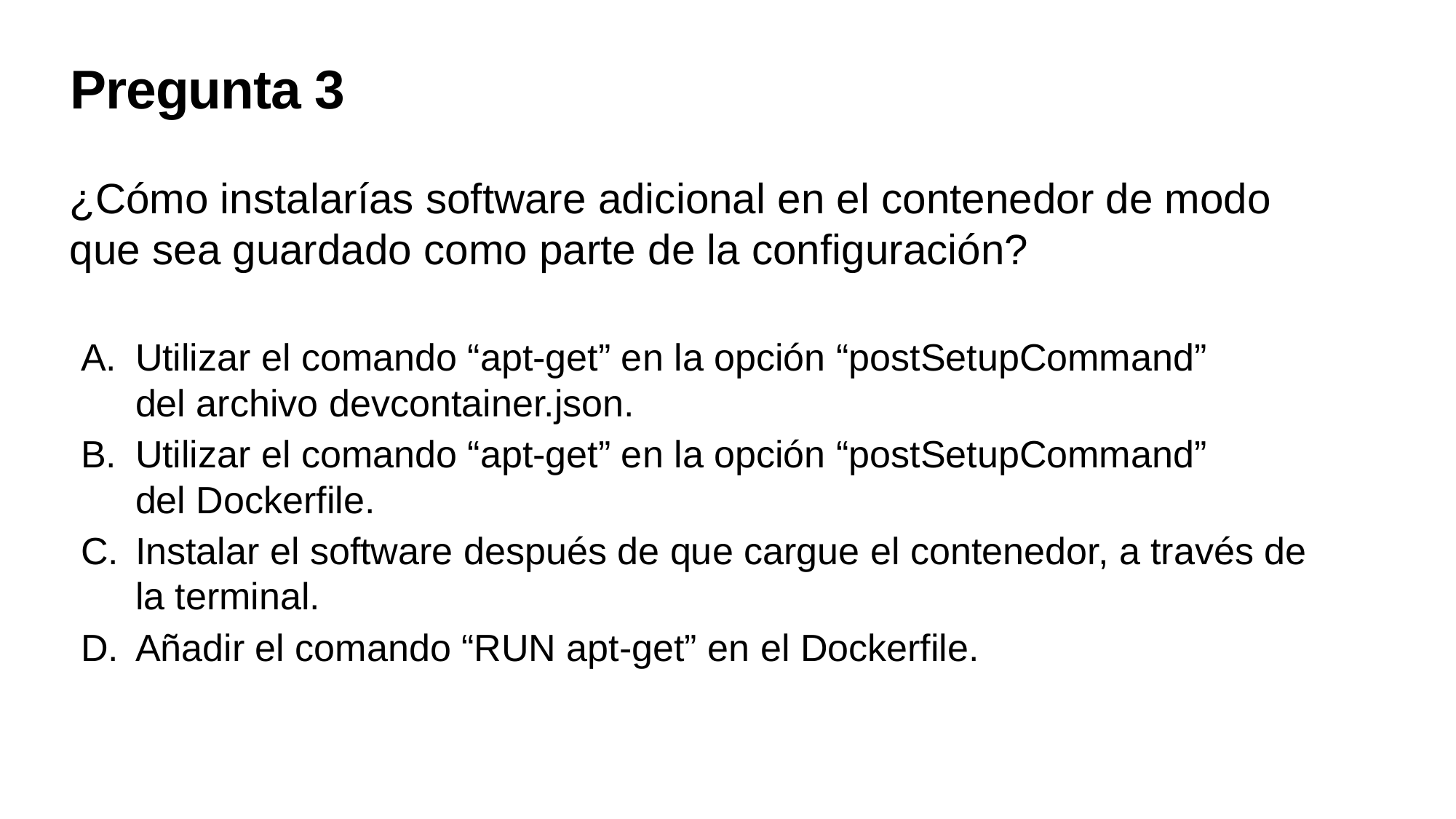

# Pregunta 3
¿Cómo instalarías software adicional en el contenedor de modo que sea guardado como parte de la configuración?
Utilizar el comando “apt-get” en la opción “postSetupCommand” del archivo devcontainer.json.
Utilizar el comando “apt-get” en la opción “postSetupCommand” del Dockerfile.
Instalar el software después de que cargue el contenedor, a través de la terminal.
Añadir el comando “RUN apt-get” en el Dockerfile.